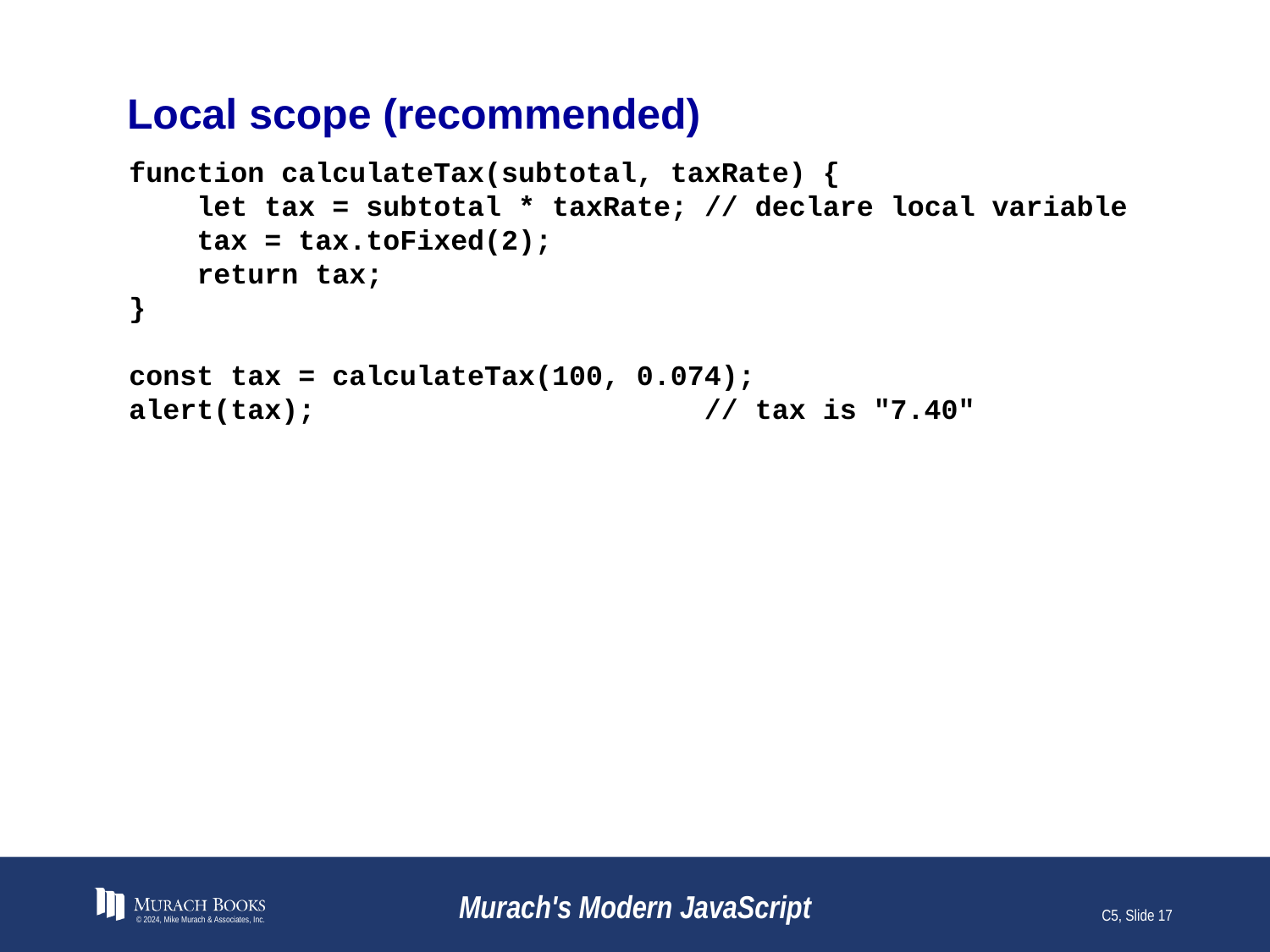

# Local scope (recommended)
function calculateTax(subtotal, taxRate) {
    let tax = subtotal * taxRate; // declare local variable
    tax = tax.toFixed(2);
    return tax;
}

const tax = calculateTax(100, 0.074);
alert(tax);                       // tax is "7.40"

© 2024, Mike Murach & Associates, Inc.
Murach's Modern JavaScript

C5, Slide 17